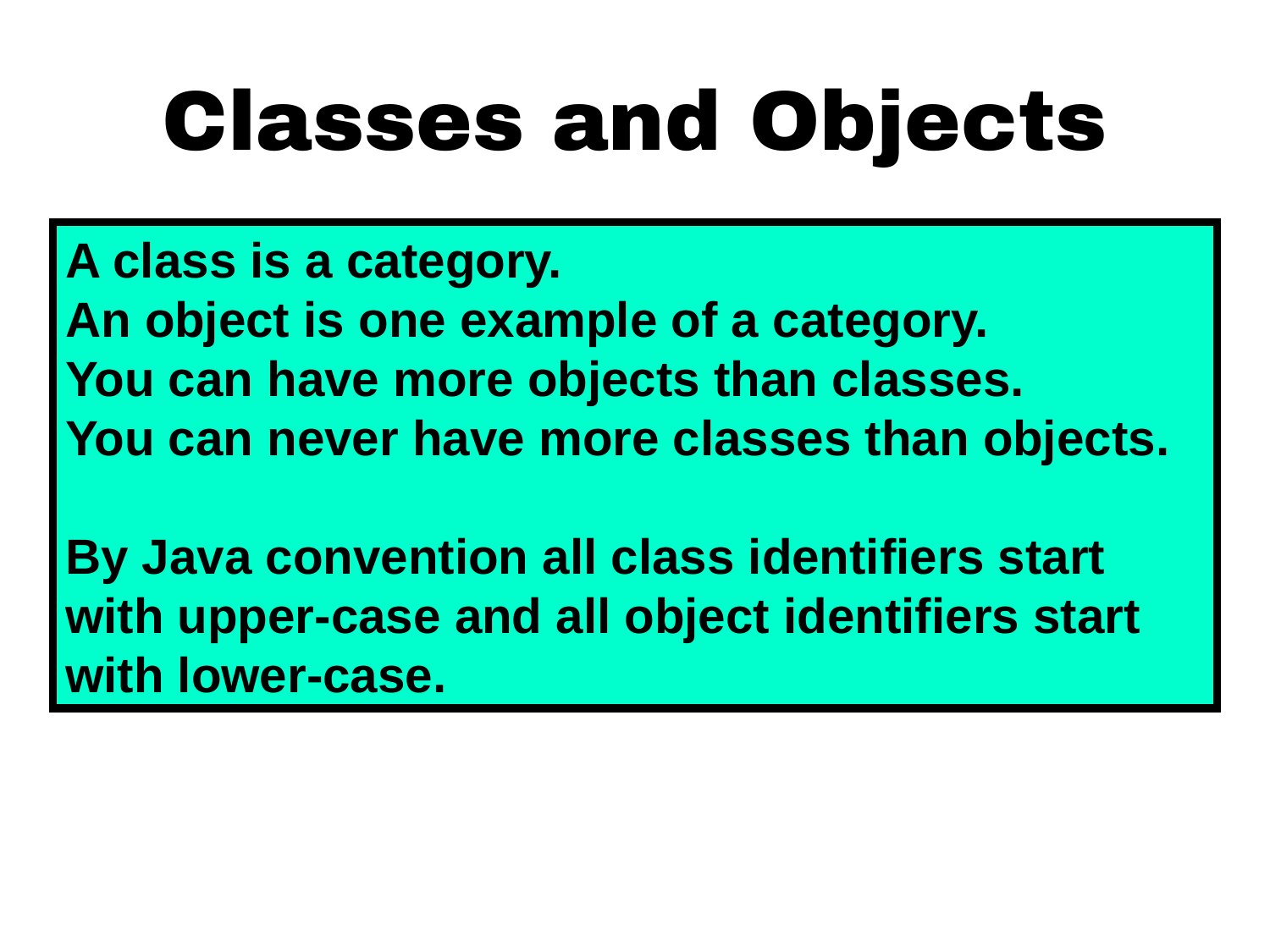

# Classes and Objects
A class is a category.
An object is one example of a category.
You can have more objects than classes.
You can never have more classes than objects.

By Java convention all class identifiers start with upper-case and all object identifiers start with lower-case.